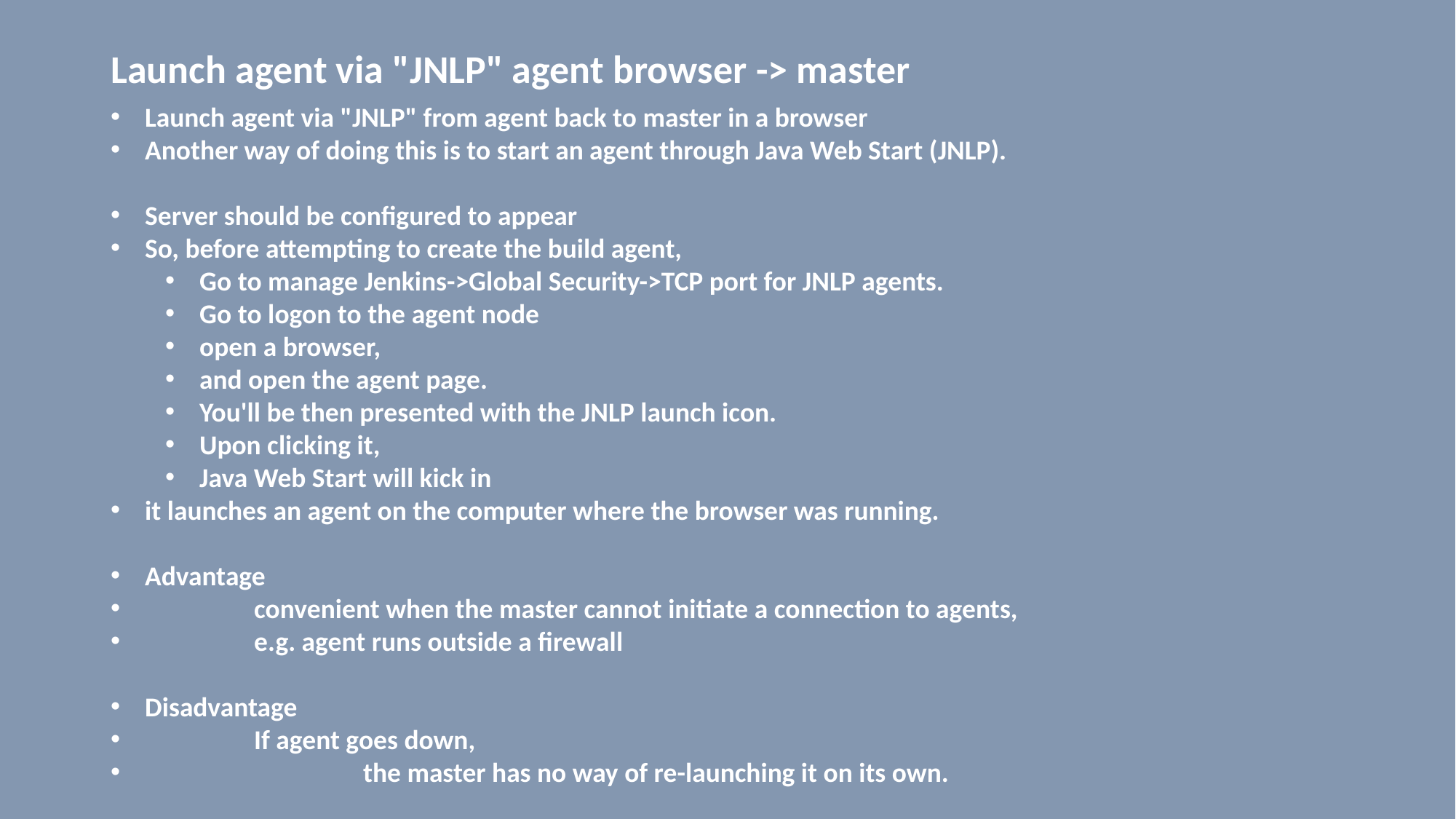

# Launch agent via "JNLP" agent browser -> master
Launch agent via "JNLP" from agent back to master in a browser
Another way of doing this is to start an agent through Java Web Start (JNLP).

Server should be configured to appear
So, before attempting to create the build agent,
Go to manage Jenkins->Global Security->TCP port for JNLP agents.
Go to logon to the agent node
open a browser,
and open the agent page.
You'll be then presented with the JNLP launch icon.
Upon clicking it,
Java Web Start will kick in
it launches an agent on the computer where the browser was running.

Advantage
	convenient when the master cannot initiate a connection to agents,
	e.g. agent runs outside a firewall

Disadvantage
	If agent goes down,
		the master has no way of re-launching it on its own.